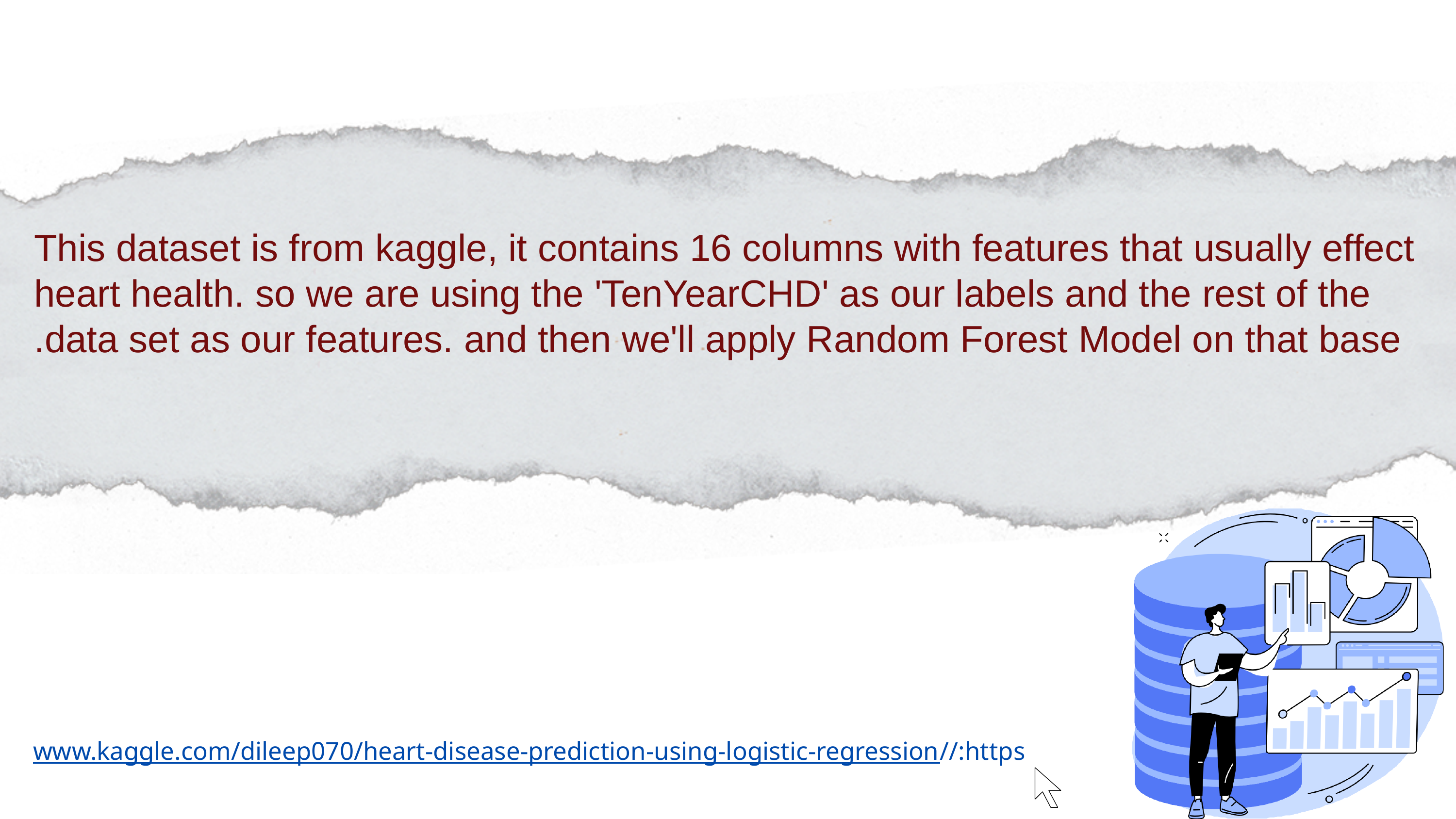

# This dataset is from kaggle, it contains 16 columns with features that usually effect heart health. so we are using the 'TenYearCHD' as our labels and the rest of the data set as our features. and then we'll apply Random Forest Model on that base.
https://www.kaggle.com/dileep070/heart-disease-prediction-using-logistic-regression